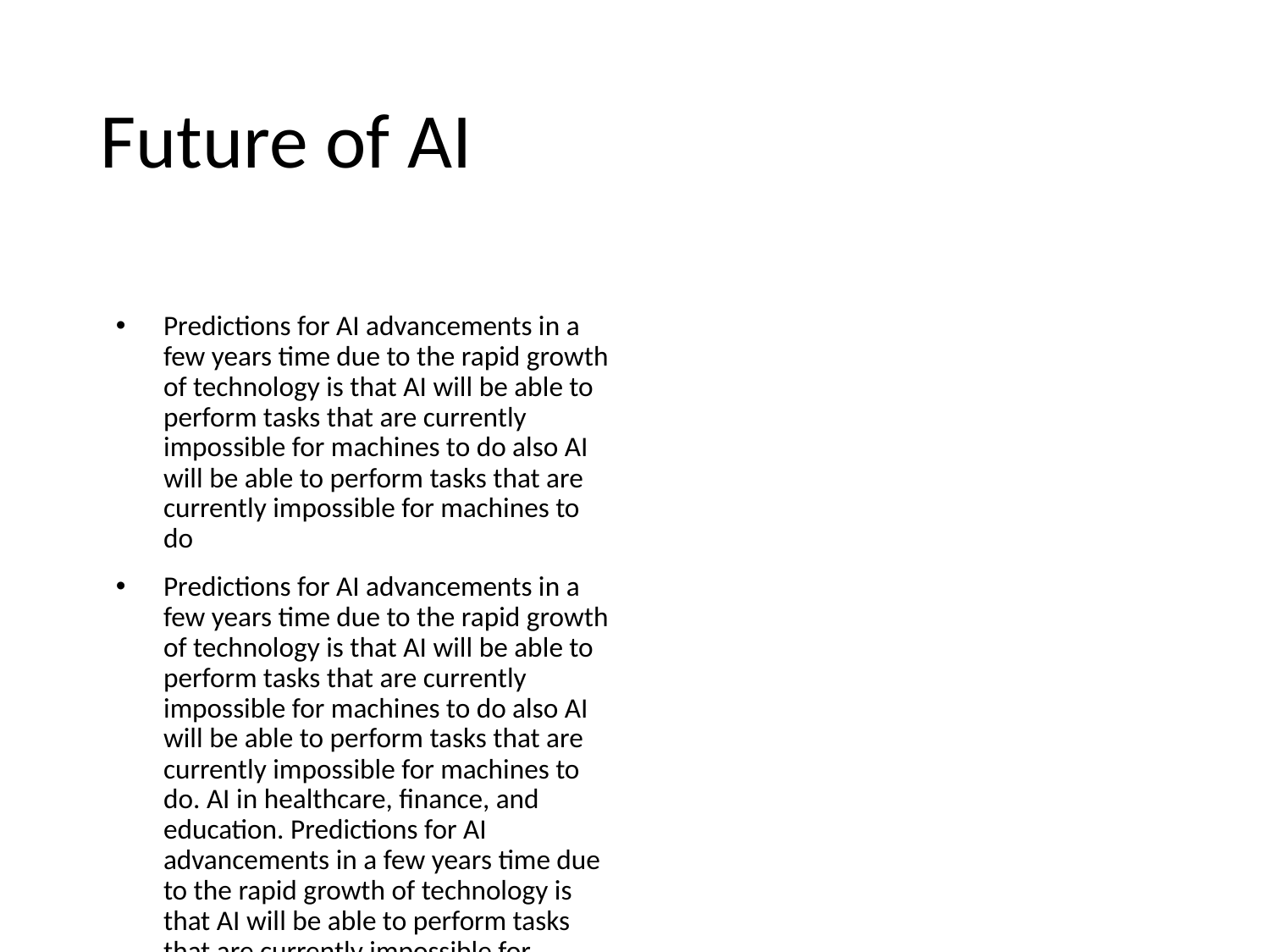

# Future of AI

Predictions for AI advancements in a few years time due to the rapid growth of technology is that AI will be able to perform tasks that are currently impossible for machines to do also AI will be able to perform tasks that are currently impossible for machines to do
Predictions for AI advancements in a few years time due to the rapid growth of technology is that AI will be able to perform tasks that are currently impossible for machines to do also AI will be able to perform tasks that are currently impossible for machines to do. AI in healthcare, finance, and education. Predictions for AI advancements in a few years time due to the rapid growth of technology is that AI will be able to perform tasks that are currently impossible for machines to do also AI will be able to perform tasks that are currently impossible for machines to do. AI in healthcare, finance, and education.
Impact on job markets
Opportunities for future research